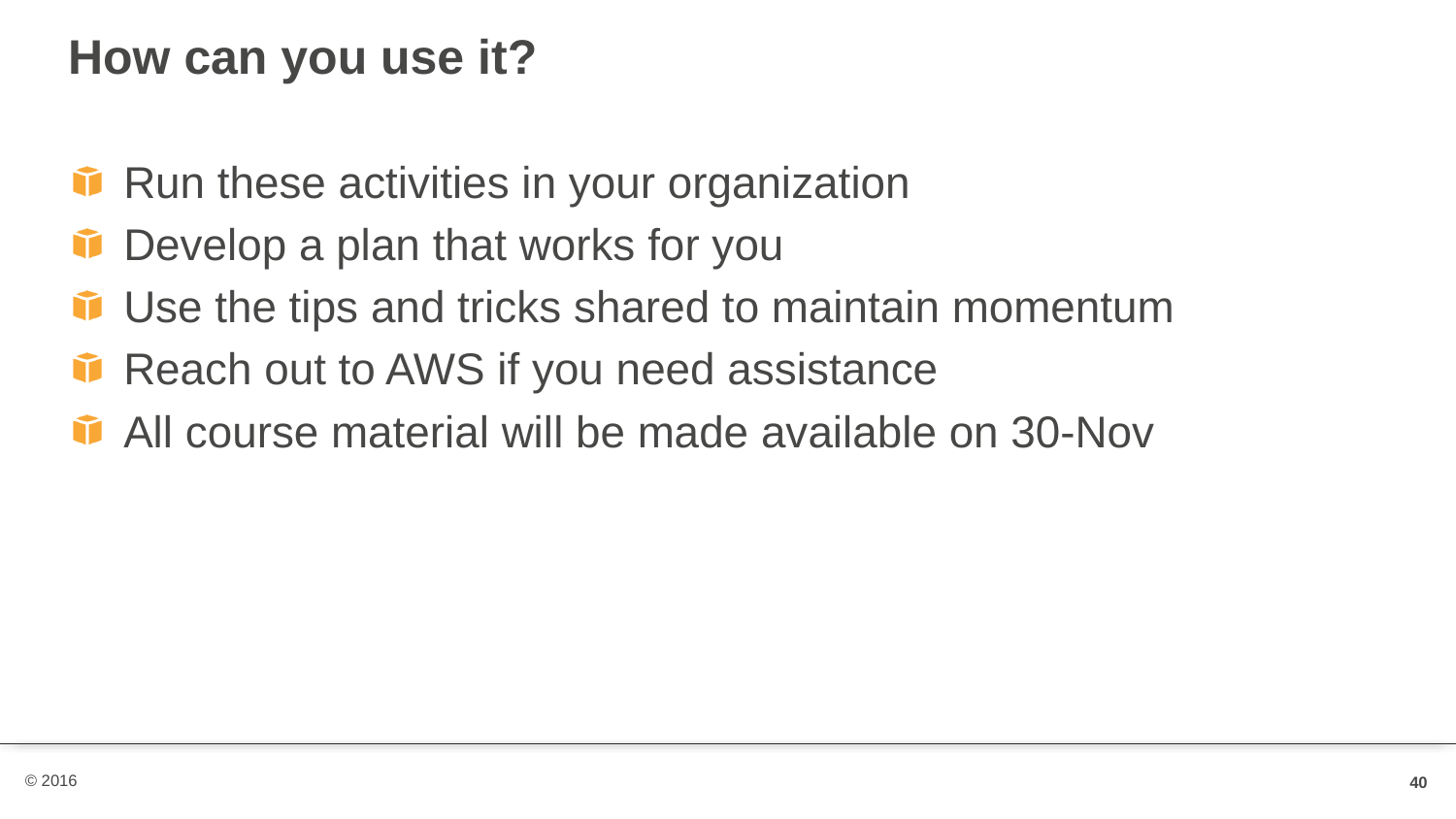

# How can you use it?
Run these activities in your organization
Develop a plan that works for you
Use the tips and tricks shared to maintain momentum
Reach out to AWS if you need assistance
All course material will be made available on 30-Nov